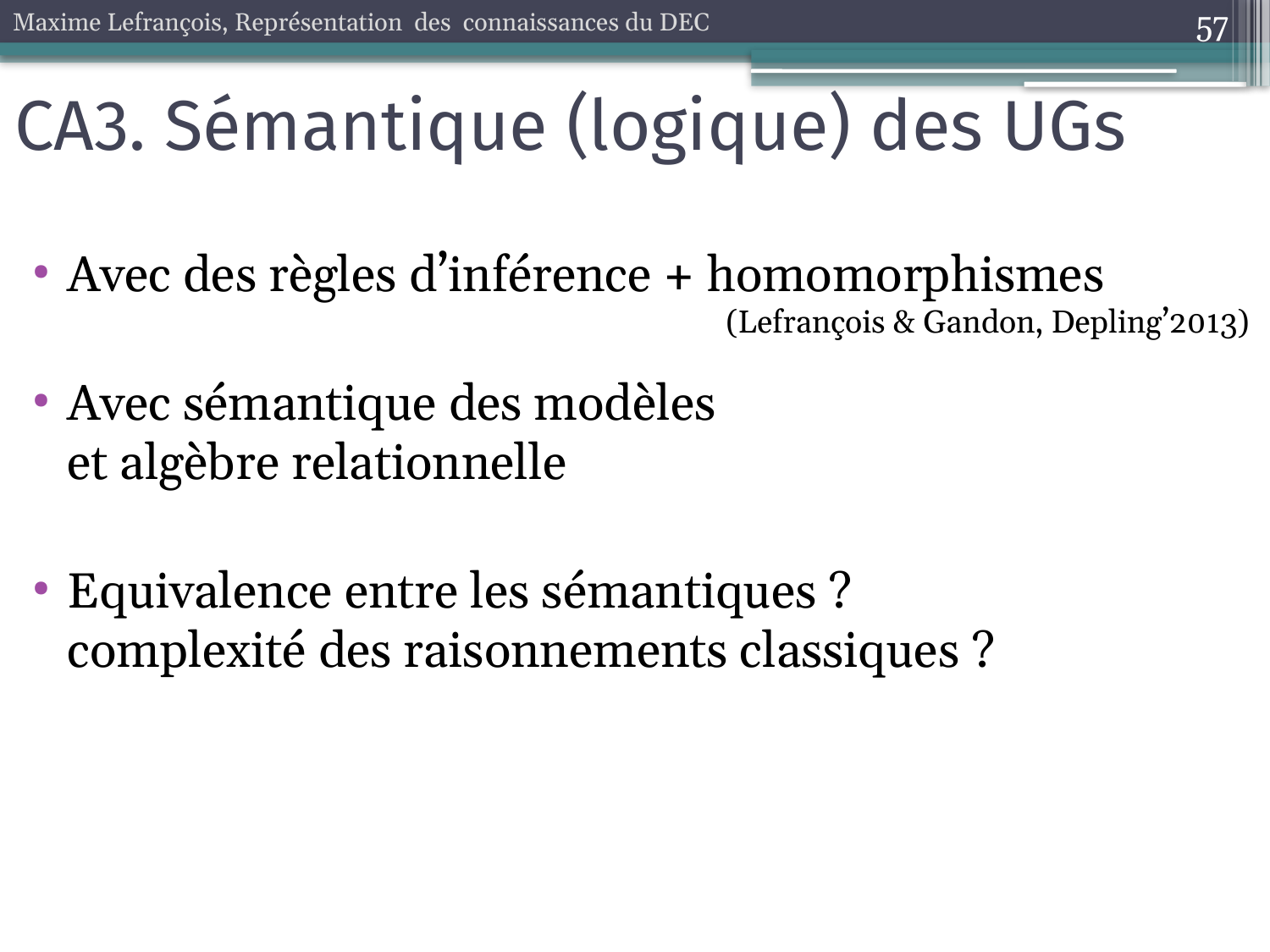

Maxime Lefrançois, Représentation  des  connaissances du DEC
57
# CA3. Sémantique (logique) des UGs
Avec des règles d’inférence + homomorphismes

Avec sémantique des modèles
et algèbre relationnelle

Equivalence entre les sémantiques ?
complexité des raisonnements classiques ?

(Lefrançois & Gandon, Depling’2013)